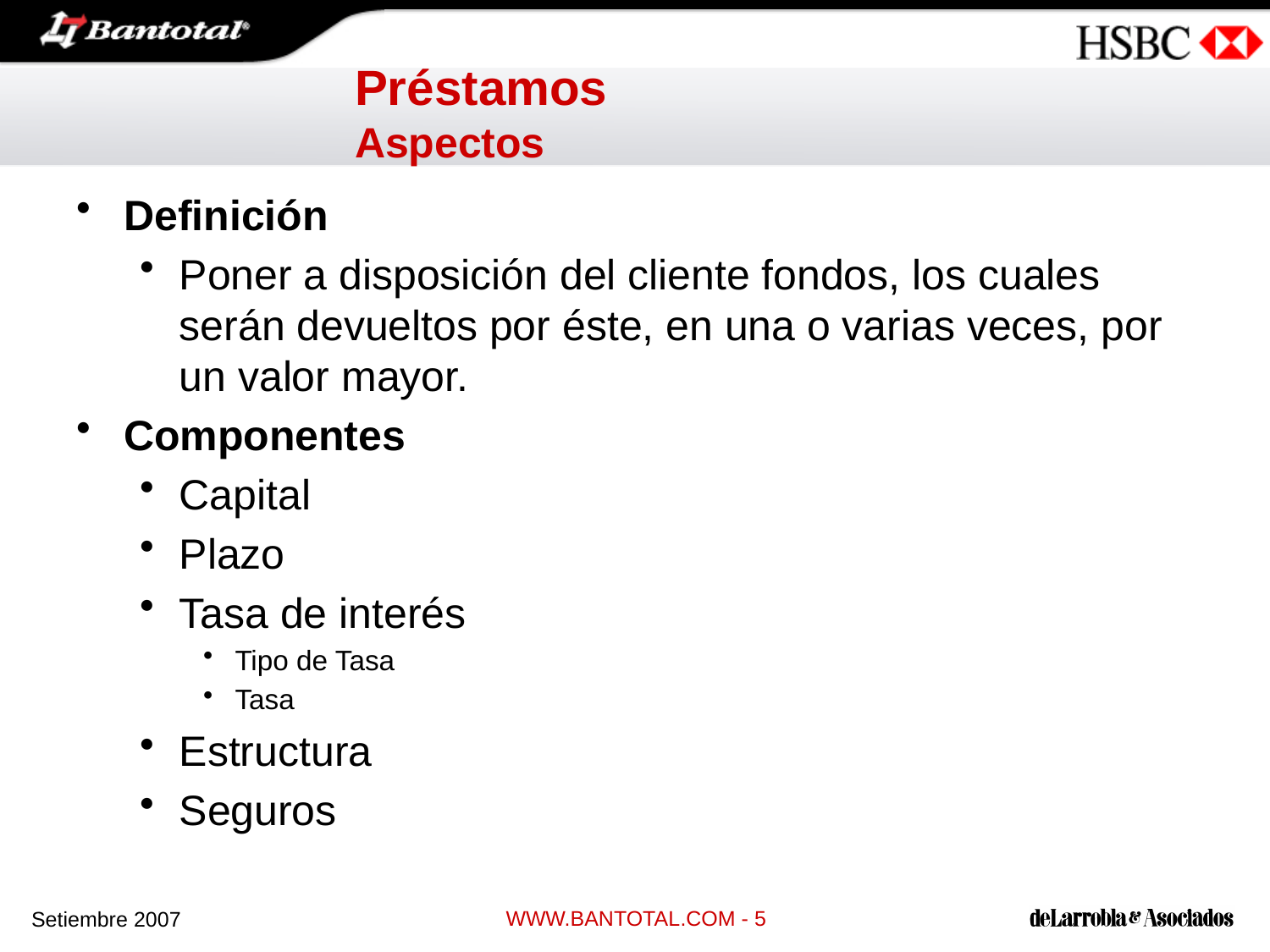

# Préstamos Aspectos
Definición
Poner a disposición del cliente fondos, los cuales serán devueltos por éste, en una o varias veces, por un valor mayor.
Componentes
Capital
Plazo
Tasa de interés
Tipo de Tasa
Tasa
Estructura
Seguros
WWW.BANTOTAL.COM - 5
Setiembre 2007